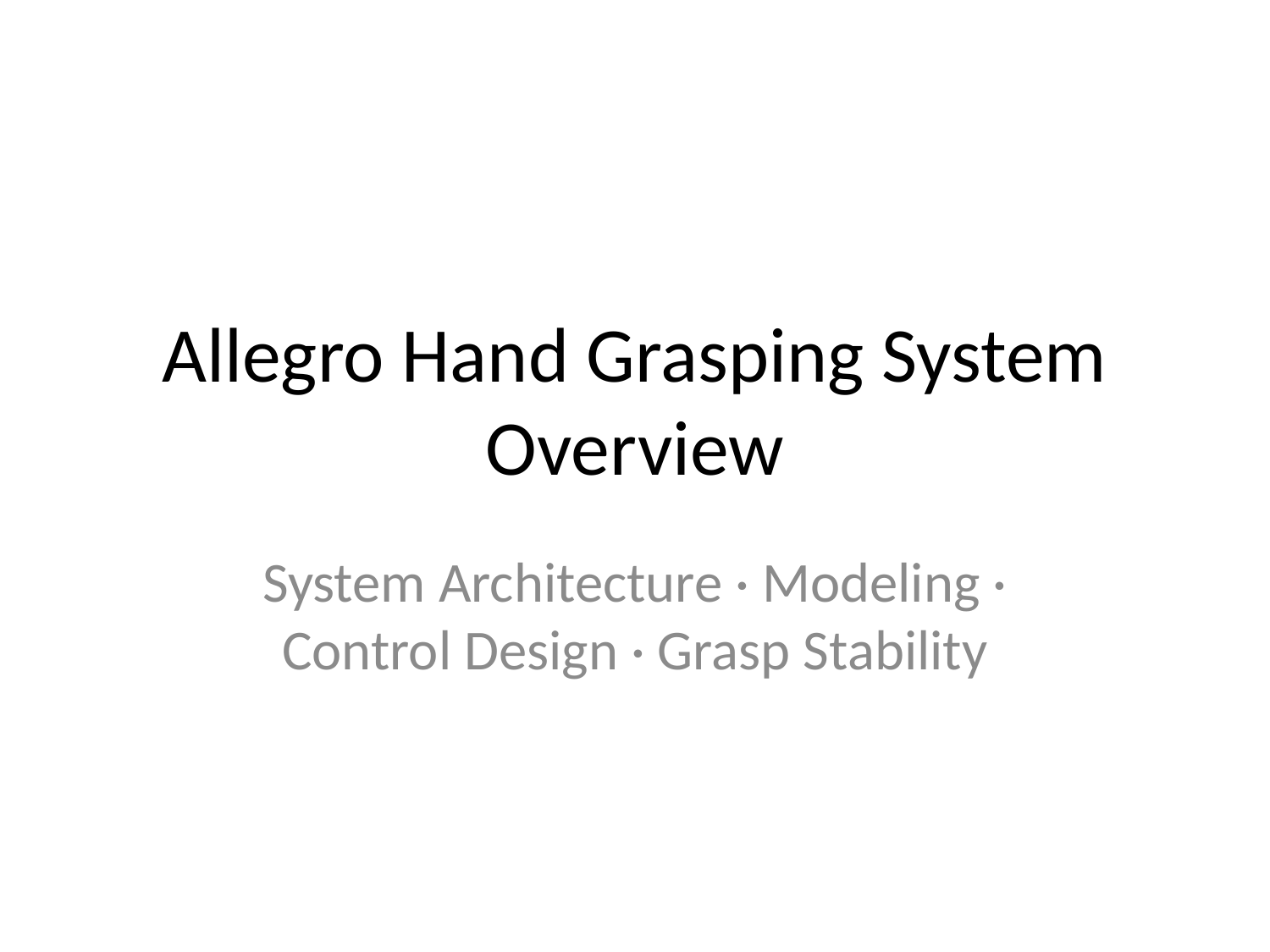

# Allegro Hand Grasping System Overview
System Architecture · Modeling · Control Design · Grasp Stability